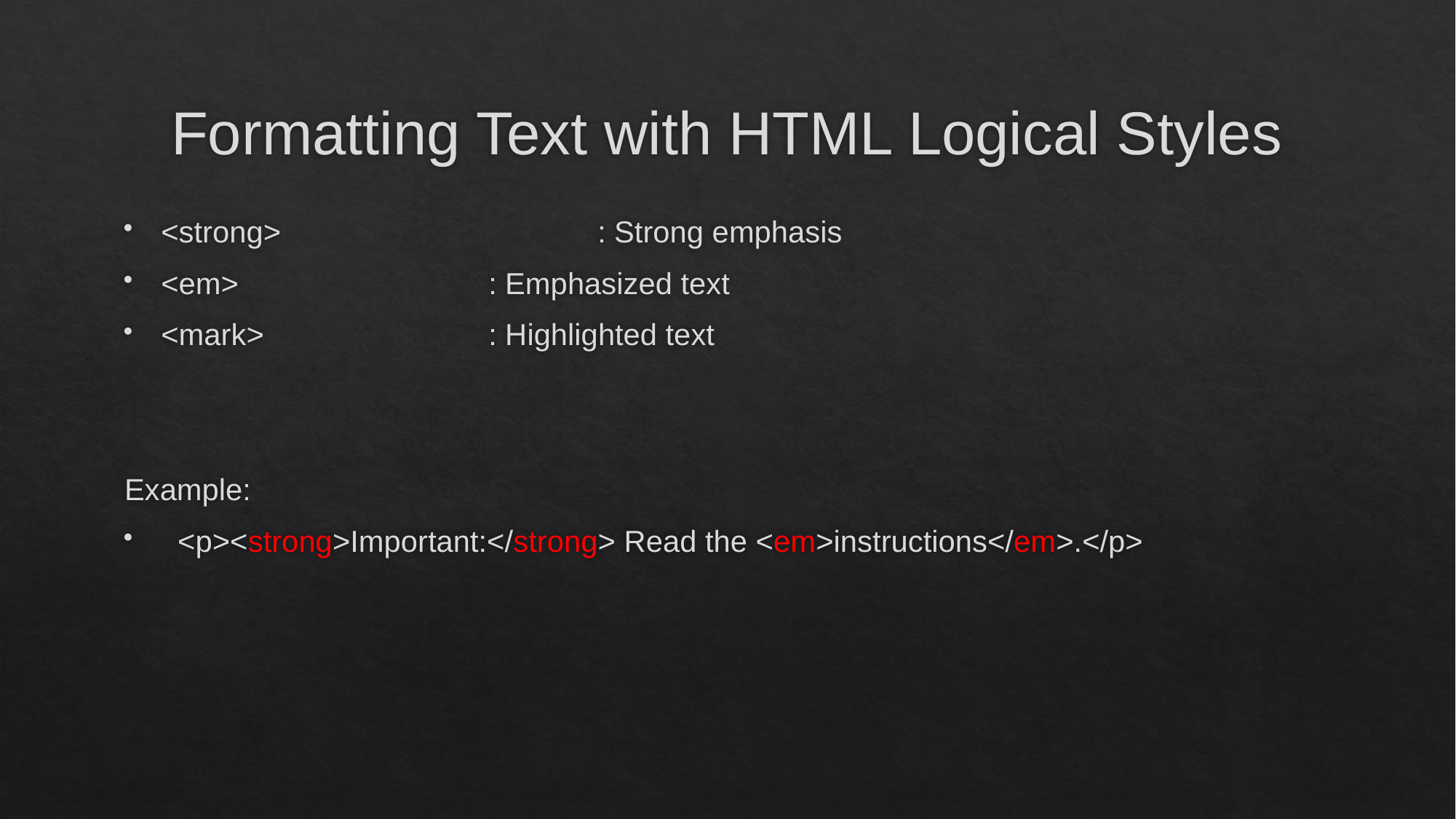

# Formatting Text with HTML Logical Styles
<strong>			: Strong emphasis
<em>			: Emphasized text
<mark>			: Highlighted text

Example:
  <p><strong>Important:</strong> Read the <em>instructions</em>.</p>